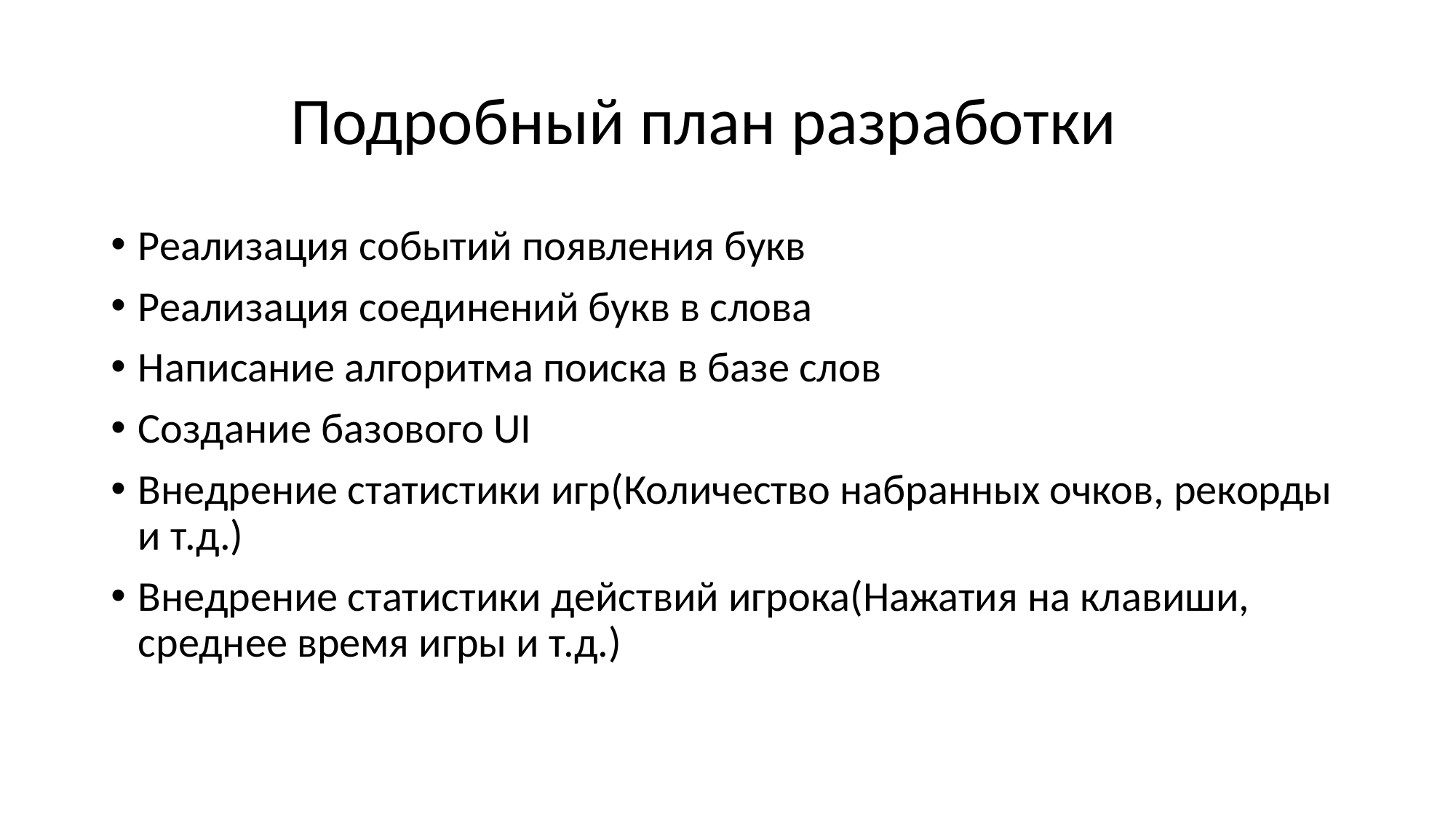

# Подробный план разработки
Реализация событий появления букв
Реализация соединений букв в слова
Написание алгоритма поиска в базе слов
Создание базового UI
Внедрение статистики игр(Количество набранных очков, рекорды и т.д.)
Внедрение статистики действий игрока(Нажатия на клавиши, среднее время игры и т.д.)